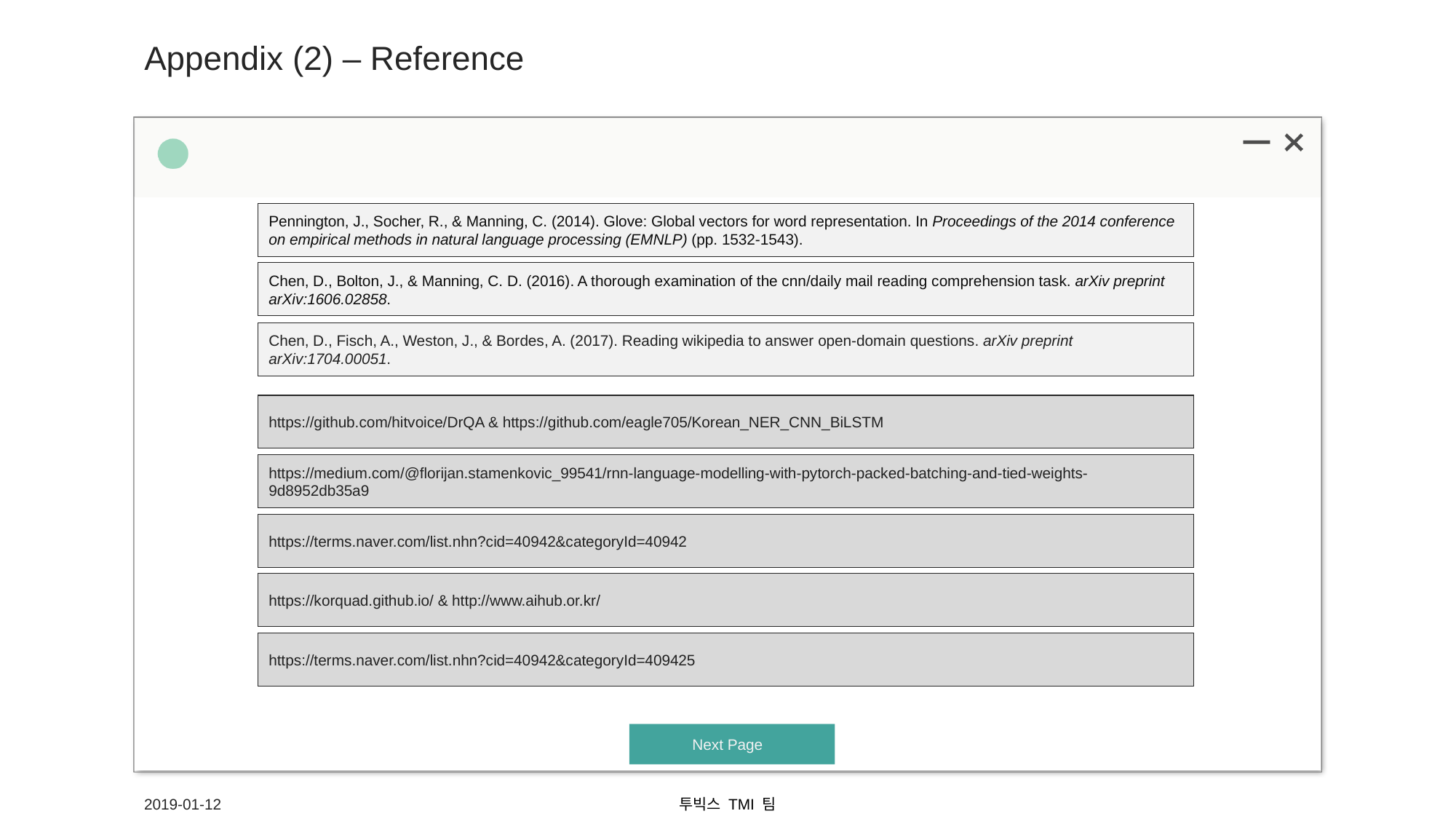

# Appendix (2) – Reference
Pennington, J., Socher, R., & Manning, C. (2014). Glove: Global vectors for word representation. In Proceedings of the 2014 conference on empirical methods in natural language processing (EMNLP) (pp. 1532-1543).
Chen, D., Bolton, J., & Manning, C. D. (2016). A thorough examination of the cnn/daily mail reading comprehension task. arXiv preprint arXiv:1606.02858.
Chen, D., Fisch, A., Weston, J., & Bordes, A. (2017). Reading wikipedia to answer open-domain questions. arXiv preprint arXiv:1704.00051.
https://github.com/hitvoice/DrQA & https://github.com/eagle705/Korean_NER_CNN_BiLSTM
https://medium.com/@florijan.stamenkovic_99541/rnn-language-modelling-with-pytorch-packed-batching-and-tied-weights-9d8952db35a9
https://terms.naver.com/list.nhn?cid=40942&categoryId=40942
https://korquad.github.io/ & http://www.aihub.or.kr/
https://terms.naver.com/list.nhn?cid=40942&categoryId=409425